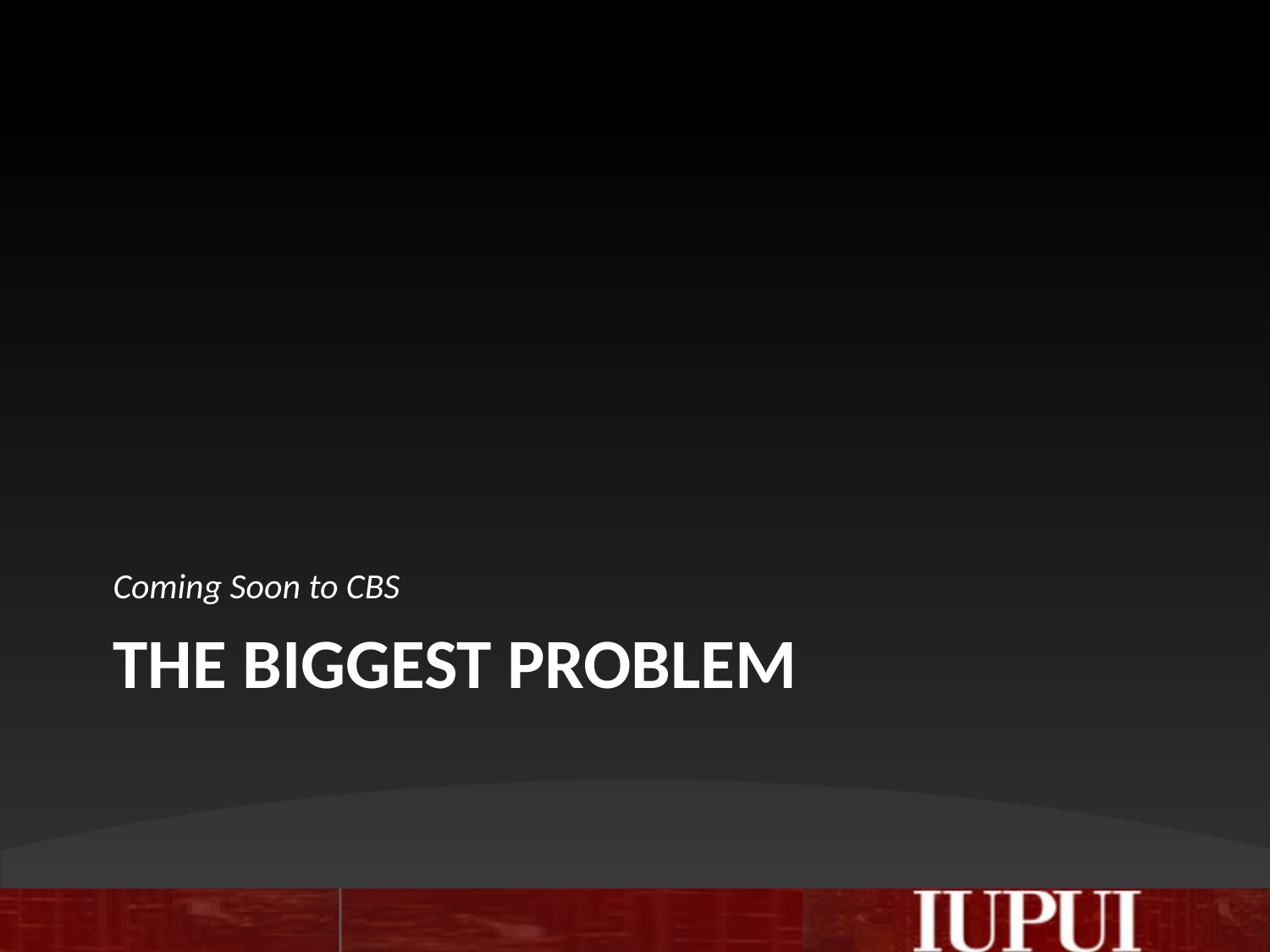

Coming Soon to CBS
# The biggest problem